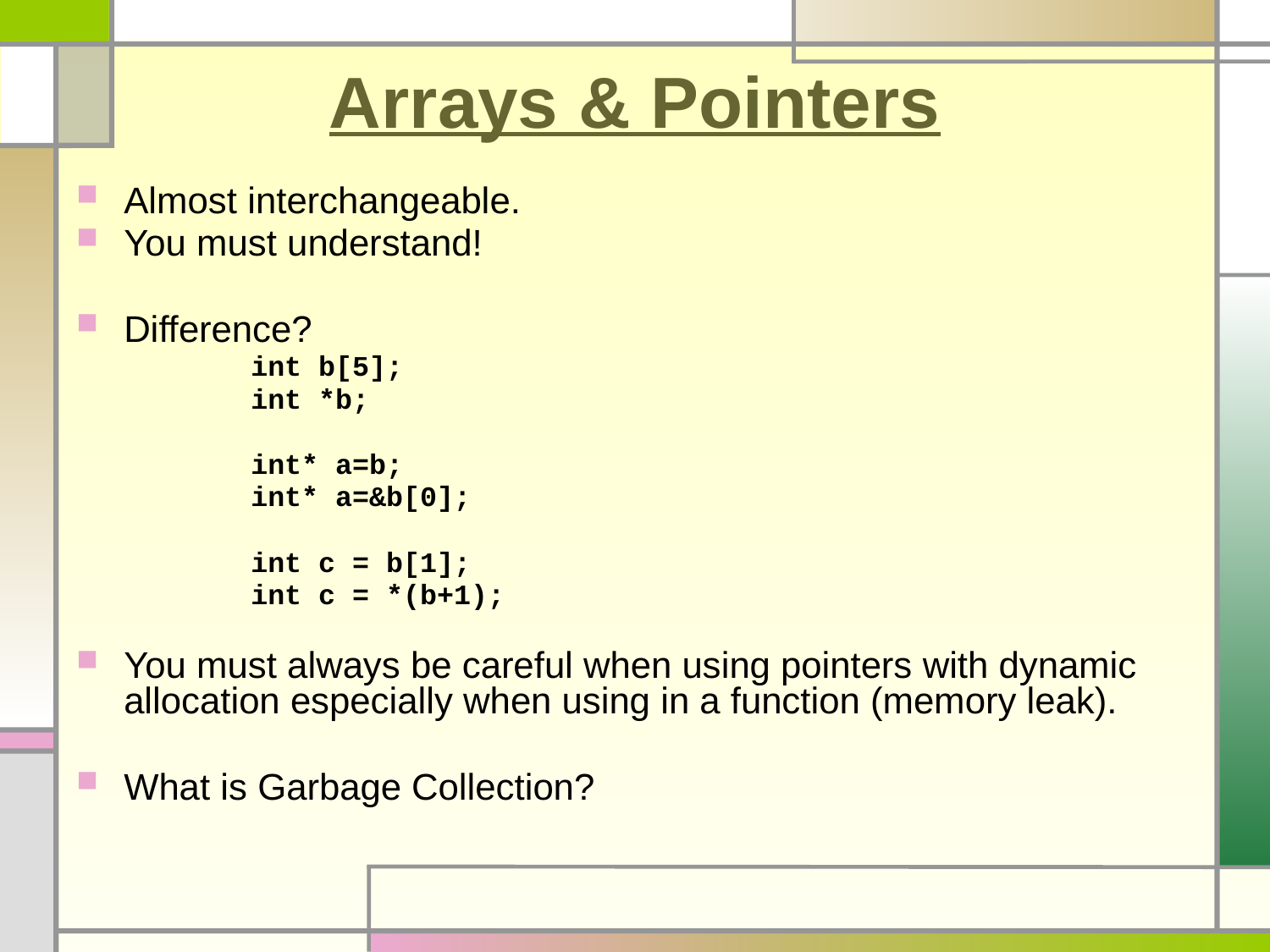

# Arrays & Pointers
Almost interchangeable.
You must understand!

Difference?
		int b[5];
		int *b;

		int* a=b;
		int* a=&b[0];

		int c = b[1];
		int c = *(b+1);

You must always be careful when using pointers with dynamic allocation especially when using in a function (memory leak).

What is Garbage Collection?